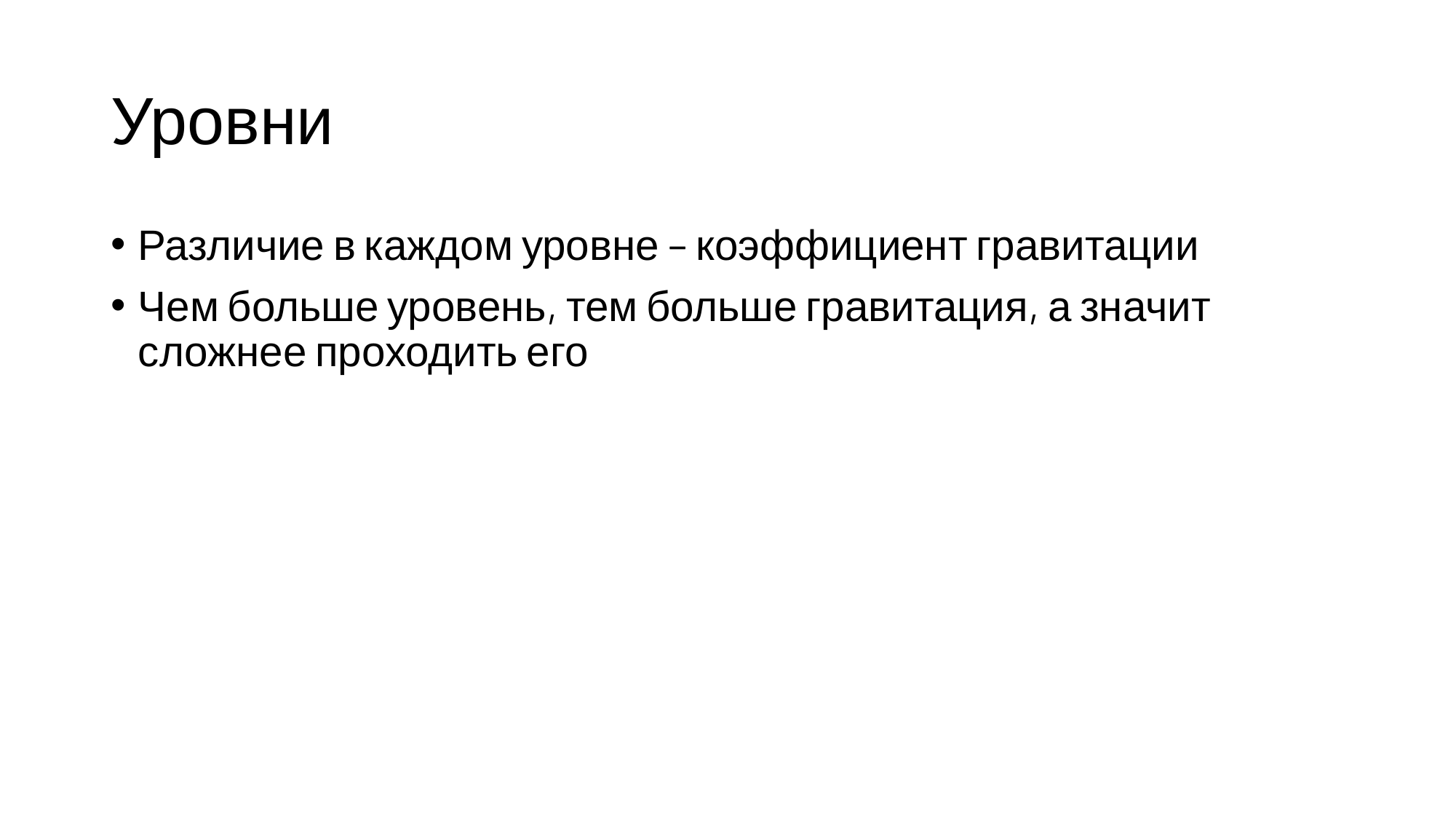

# Уровни
Различие в каждом уровне – коэффициент гравитации
Чем больше уровень, тем больше гравитация, а значит сложнее проходить его